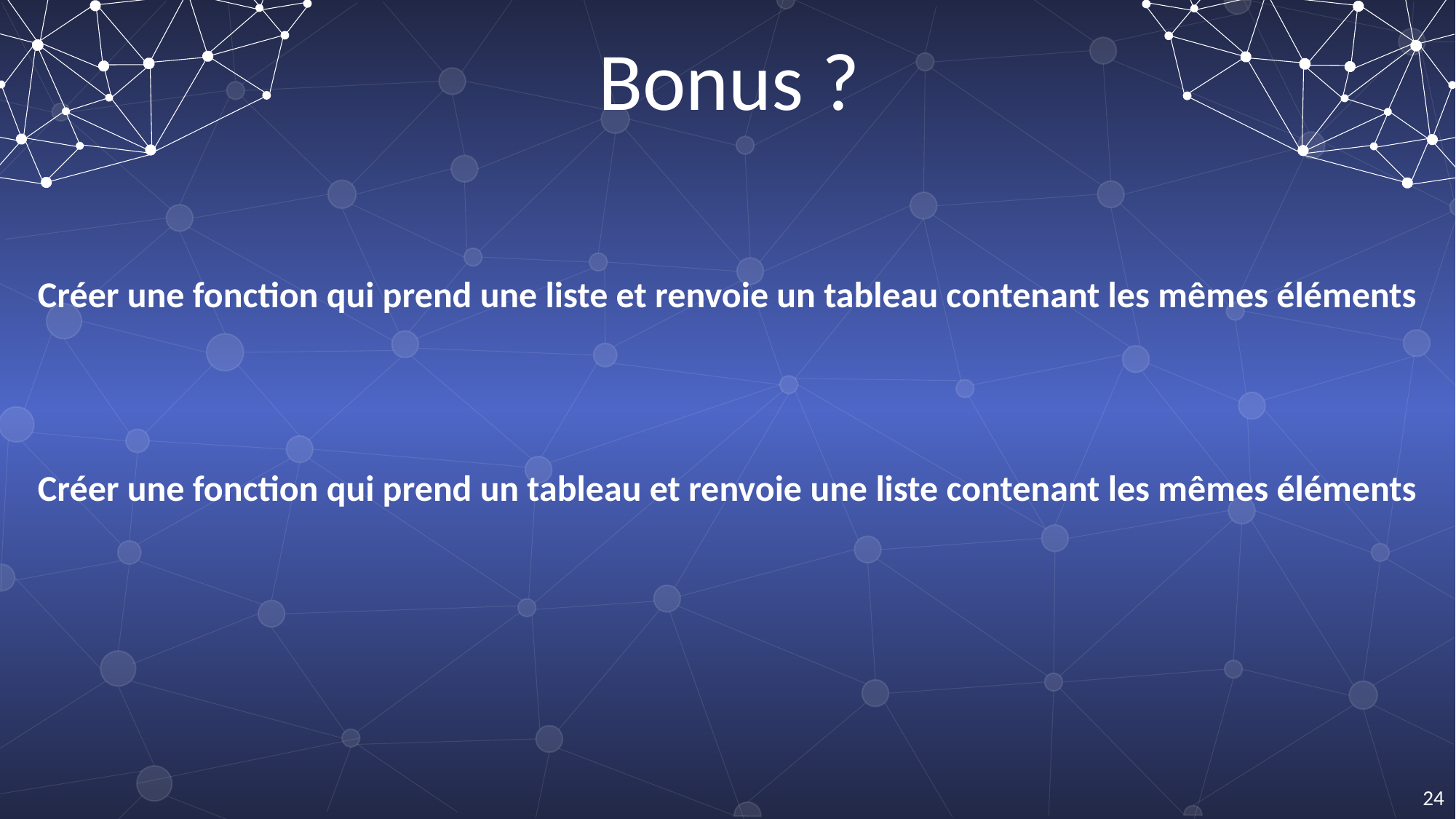

Bonus ?
Créer une fonction qui prend une liste et renvoie un tableau contenant les mêmes éléments
Créer une fonction qui prend un tableau et renvoie une liste contenant les mêmes éléments
24